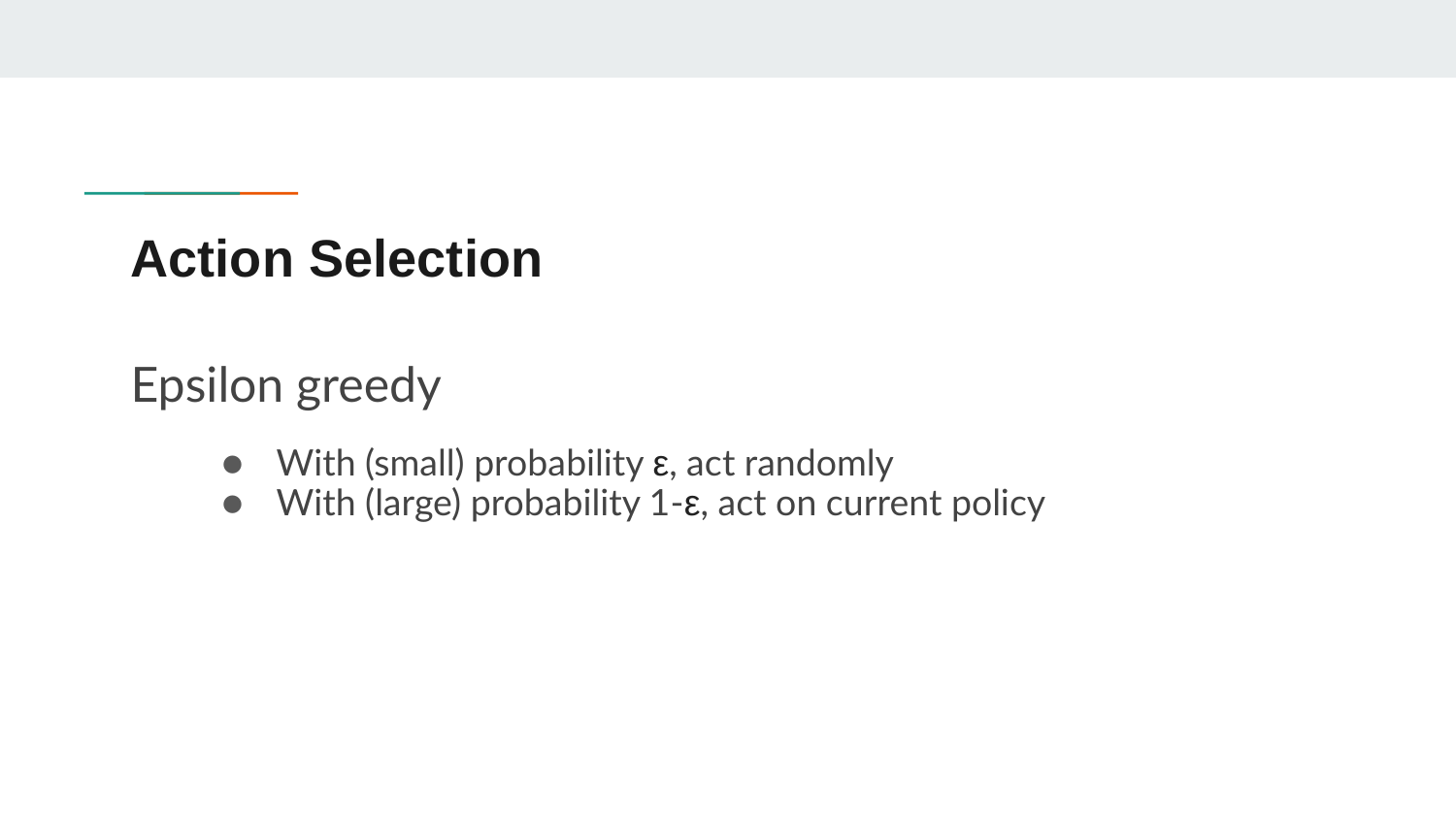

# Action Selection
Epsilon greedy
With (small) probability ε, act randomly
With (large) probability 1-ε, act on current policy